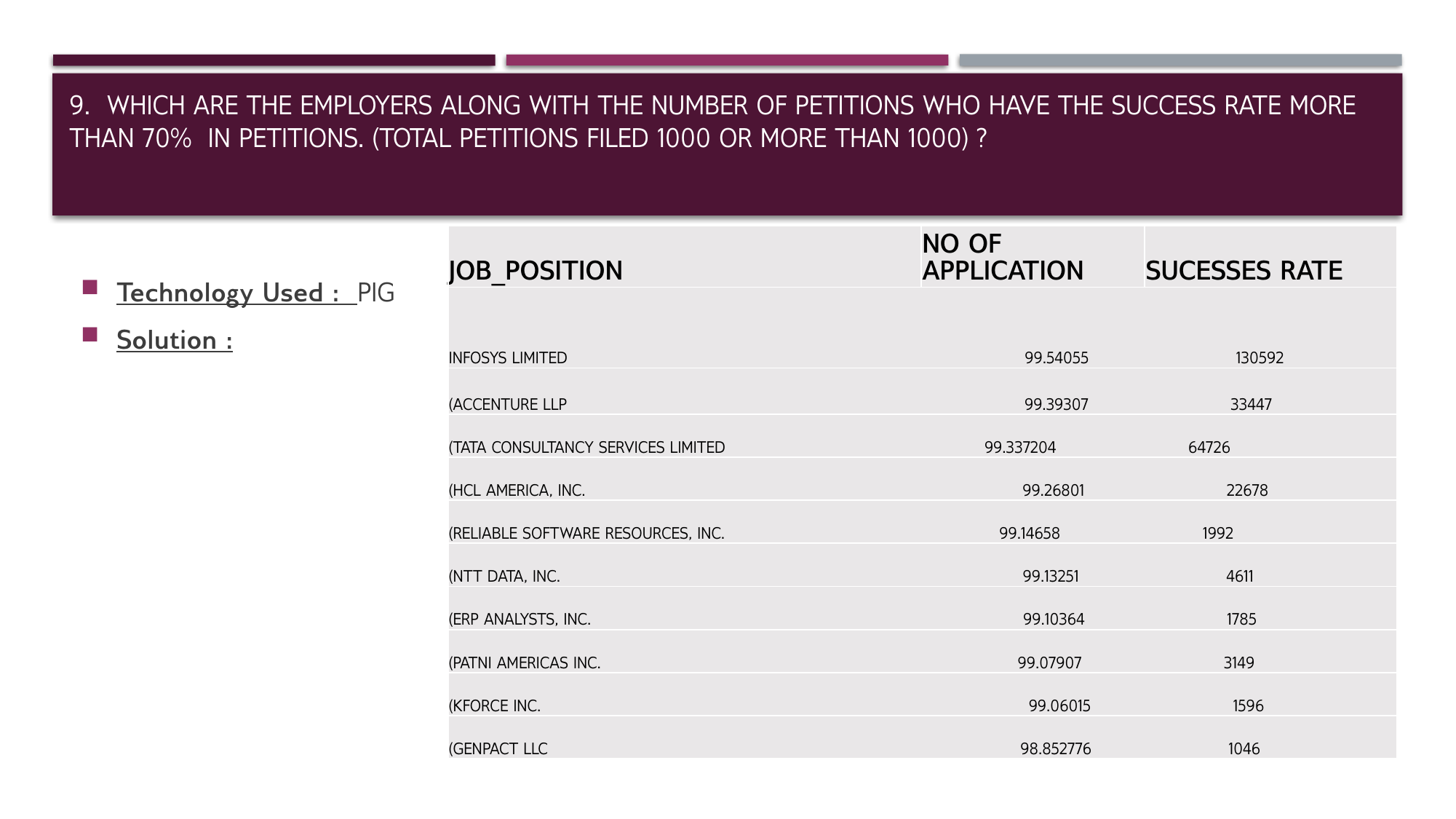

# 9.  Which are the employers along with the number of petitions who have the success rate more than 70%  in petitions. (total petitions filed 1000 OR more than 1000) ?
| JOB\_POSITION | NO OF APPLICATION | SUCESSES RATE |
| --- | --- | --- |
| INFOSYS LIMITED 99.54055 130592 |  |  |
| (ACCENTURE LLP 99.39307 33447 |  |  |
| (TATA CONSULTANCY SERVICES LIMITED 99.337204 64726 |  |  |
| (HCL AMERICA, INC. 99.26801 22678 |  |  |
| (RELIABLE SOFTWARE RESOURCES, INC. 99.14658 1992 |  |  |
| (NTT DATA, INC. 99.13251 4611 |  |  |
| (ERP ANALYSTS, INC. 99.10364 1785 |  |  |
| (PATNI AMERICAS INC. 99.07907 3149 |  |  |
| (KFORCE INC. 99.06015 1596 |  |  |
| (GENPACT LLC 98.852776 1046 |  |  |
Technology Used :  PIG
Solution :